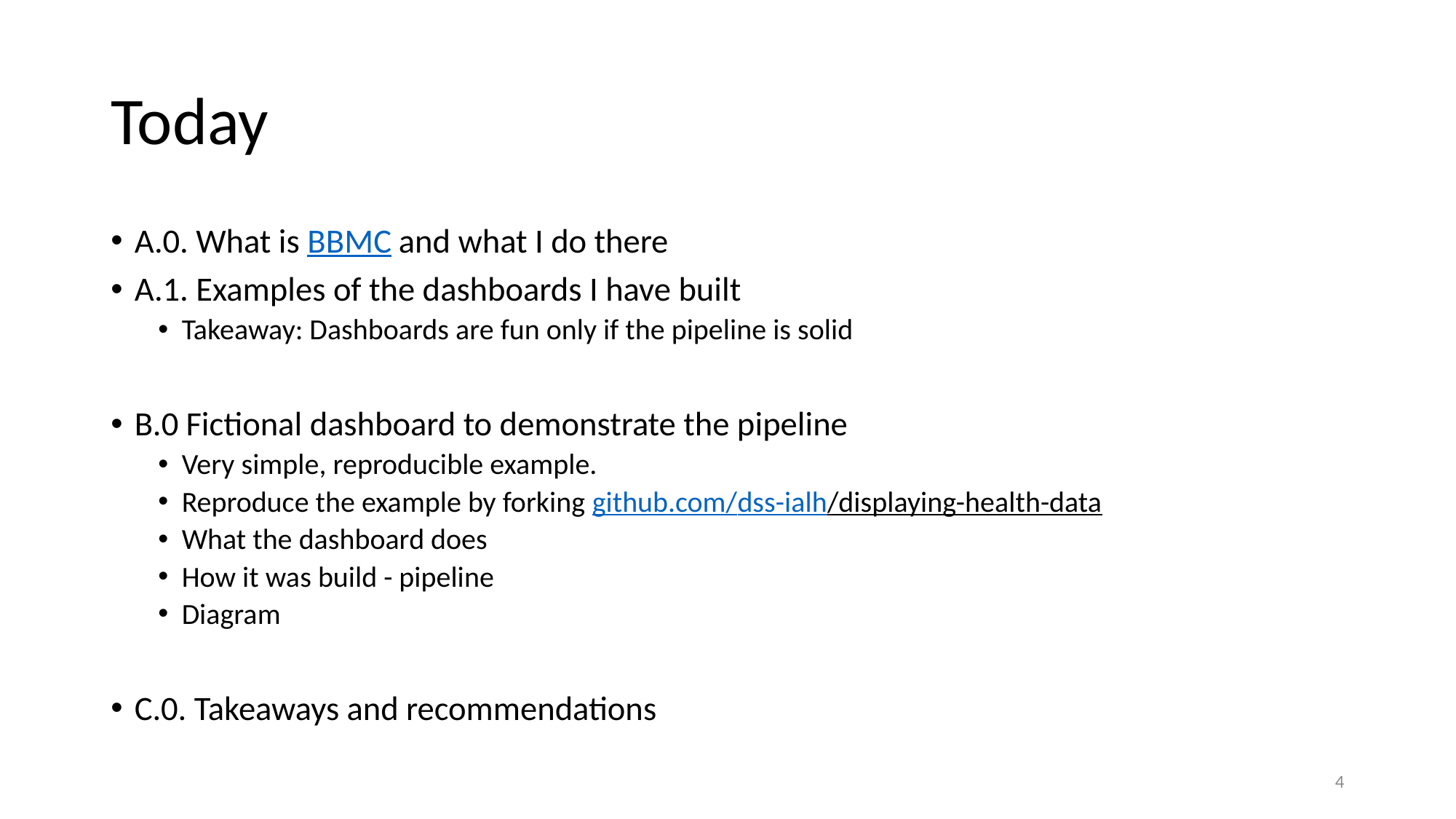

# Today
A.0. What is BBMC and what I do there
A.1. Examples of the dashboards I have built
Takeaway: Dashboards are fun only if the pipeline is solid

B.0 Fictional dashboard to demonstrate the pipeline
Very simple, reproducible example.
Reproduce the example by forking github.com/dss-ialh/displaying-health-data
What the dashboard does
How it was build - pipeline
Diagram

C.0. Takeaways and recommendations
4